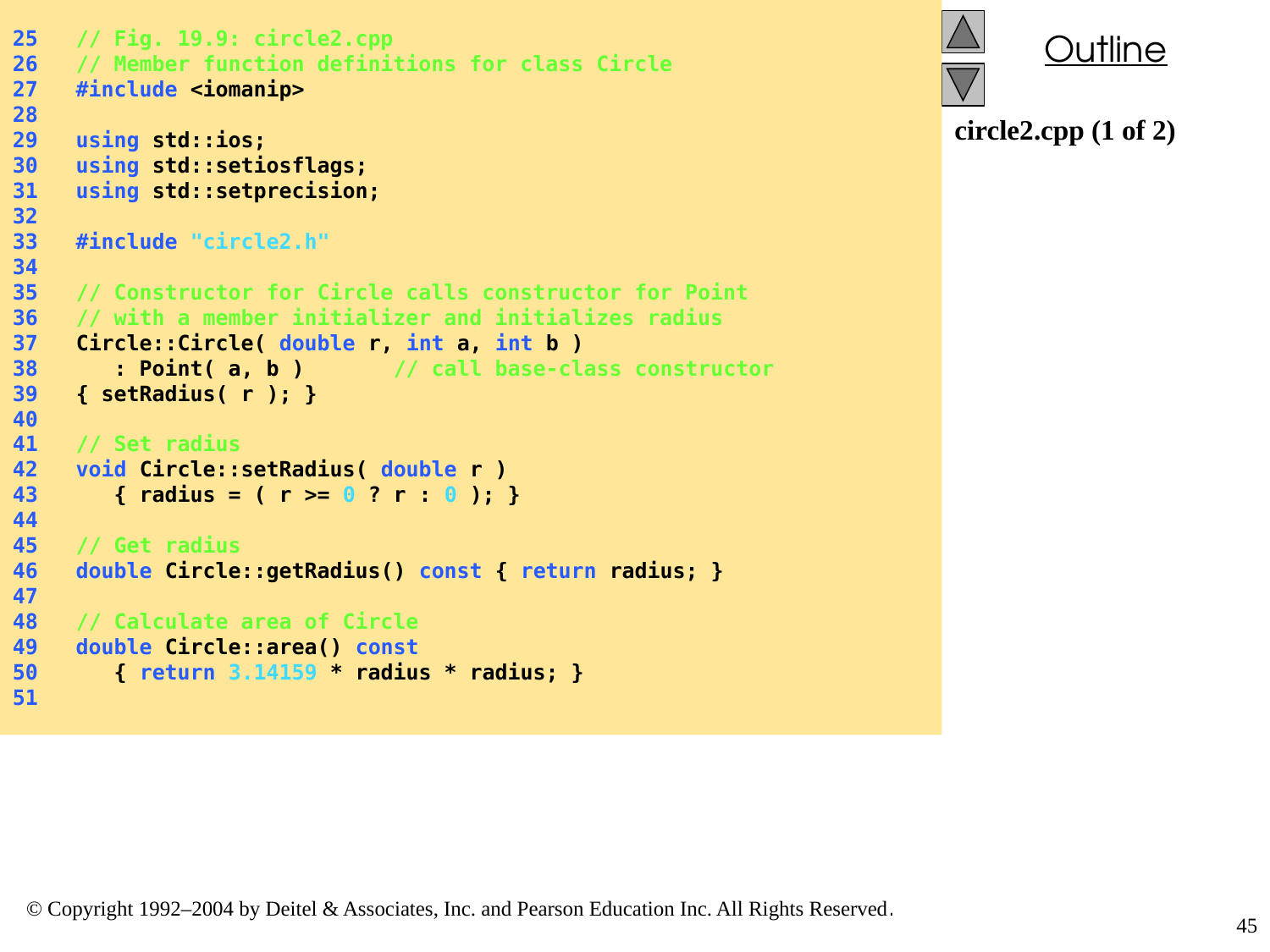

25   // Fig. 19.9: circle2.cpp
26   // Member function definitions for class Circle
27   #include <iomanip>
28
29   using std::ios;
30   using std::setiosflags;
31   using std::setprecision;
32
33   #include "circle2.h"
34
35   // Constructor for Circle calls constructor for Point
36   // with a member initializer and initializes radius
37   Circle::Circle( double r, int a, int b )
38      : Point( a, b )       // call base-class constructor
39   { setRadius( r ); }
40
41   // Set radius
42   void Circle::setRadius( double r )
43      { radius = ( r >= 0 ? r : 0 ); }
44
45   // Get radius
46   double Circle::getRadius() const { return radius; }
47
48   // Calculate area of Circle
49   double Circle::area() const
50      { return 3.14159 * radius * radius; }
51
circle2.cpp (1 of 2)